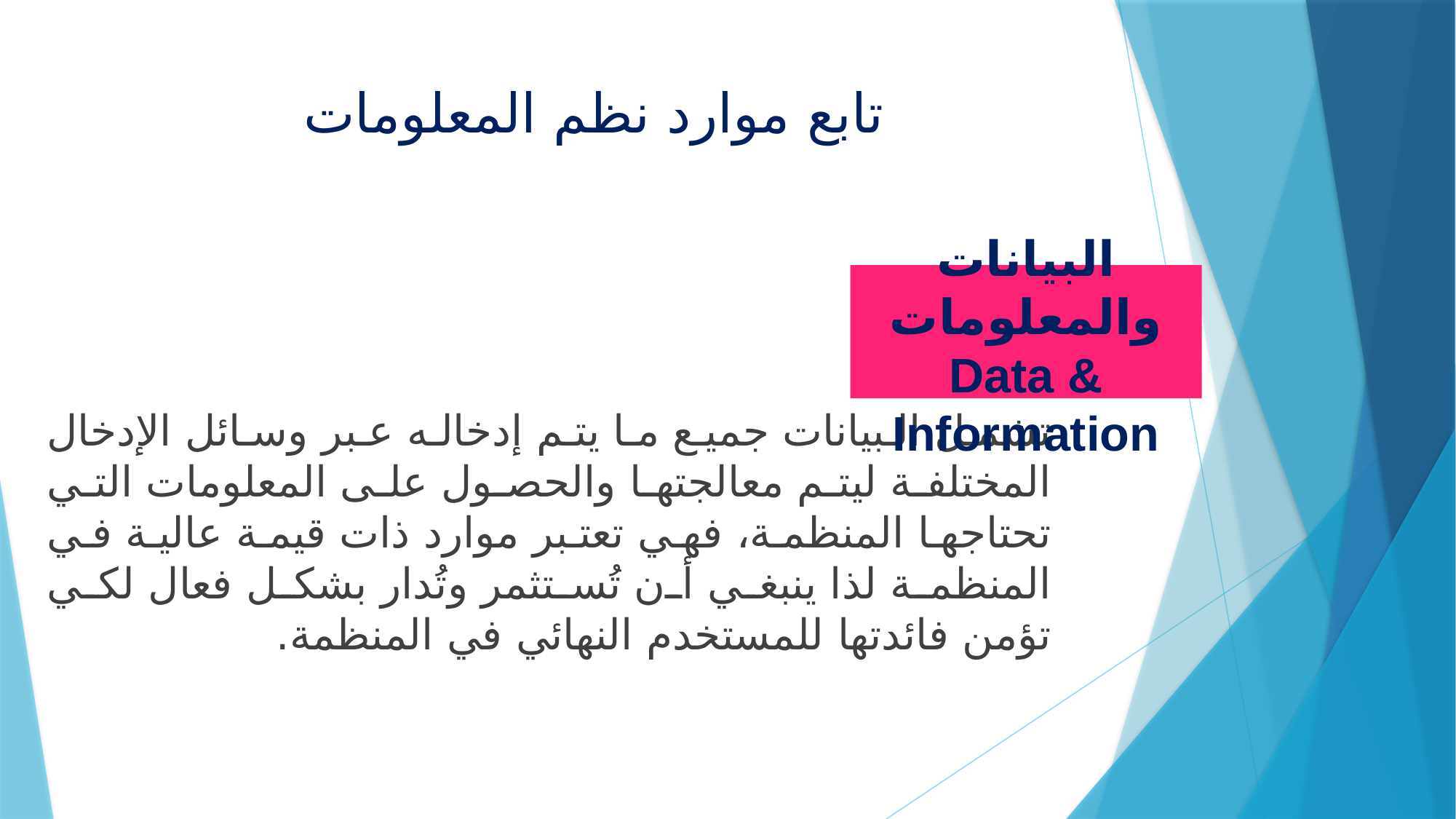

# تابع موارد نظم المعلومات

البيانات والمعلومات Data & Information

تشمل البيانات جميع ما يتم إدخاله عبر وسائل الإدخال المختلفة ليتم معالجتها والحصول على المعلومات التي تحتاجها المنظمة، فهي تعتبر موارد ذات قيمة عالية في المنظمة لذا ينبغي أن تُستثمر وتُدار بشكل فعال لكي تؤمن فائدتها للمستخدم النهائي في المنظمة.